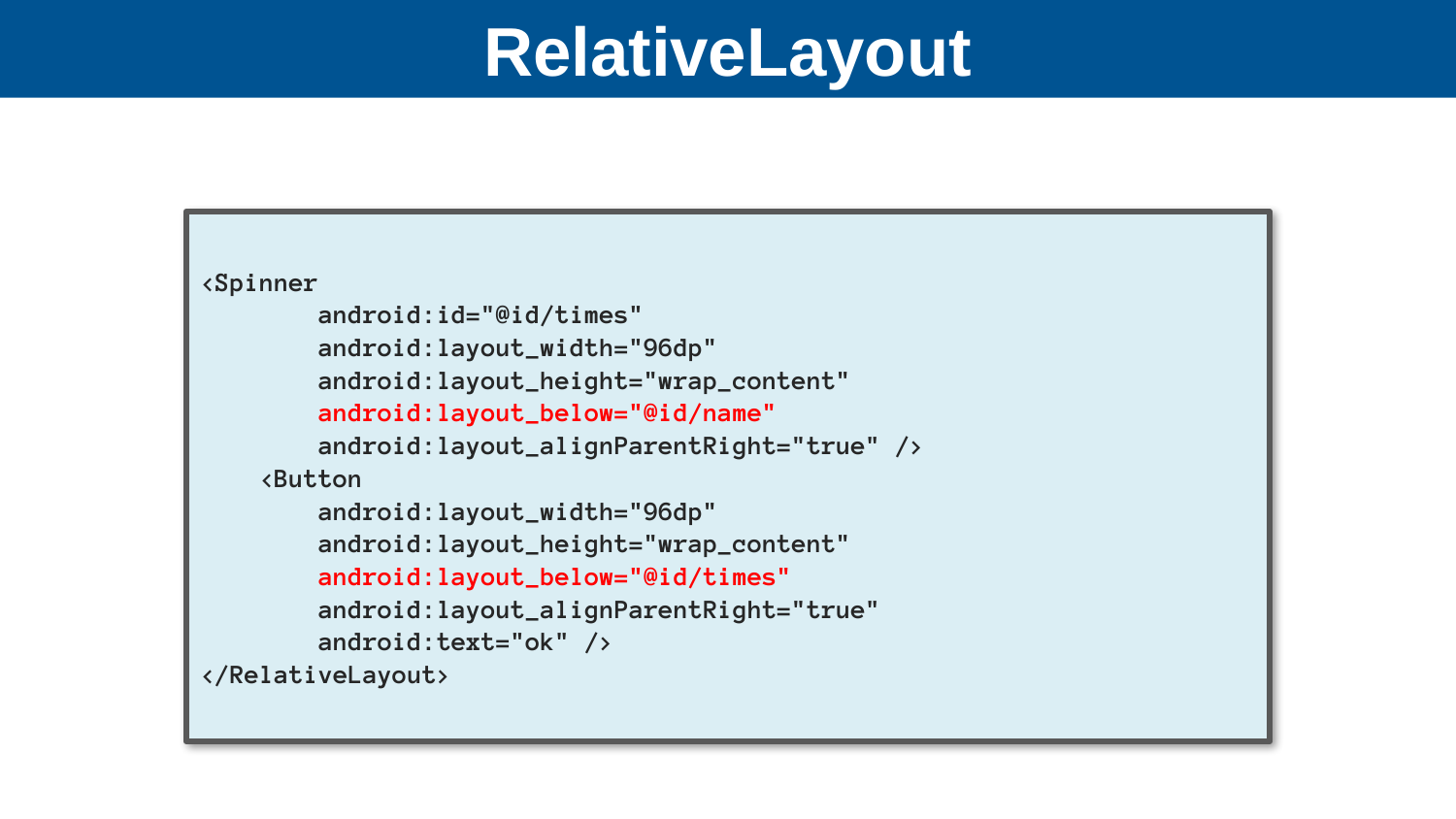

# RelativeLayout
<Spinner
        android:id="@id/times"
        android:layout_width="96dp"
        android:layout_height="wrap_content"
        android:layout_below="@id/name"
        android:layout_alignParentRight="true" />
    <Button
        android:layout_width="96dp"
        android:layout_height="wrap_content"
        android:layout_below="@id/times"
        android:layout_alignParentRight="true"
        android:text="ok" />
</RelativeLayout>